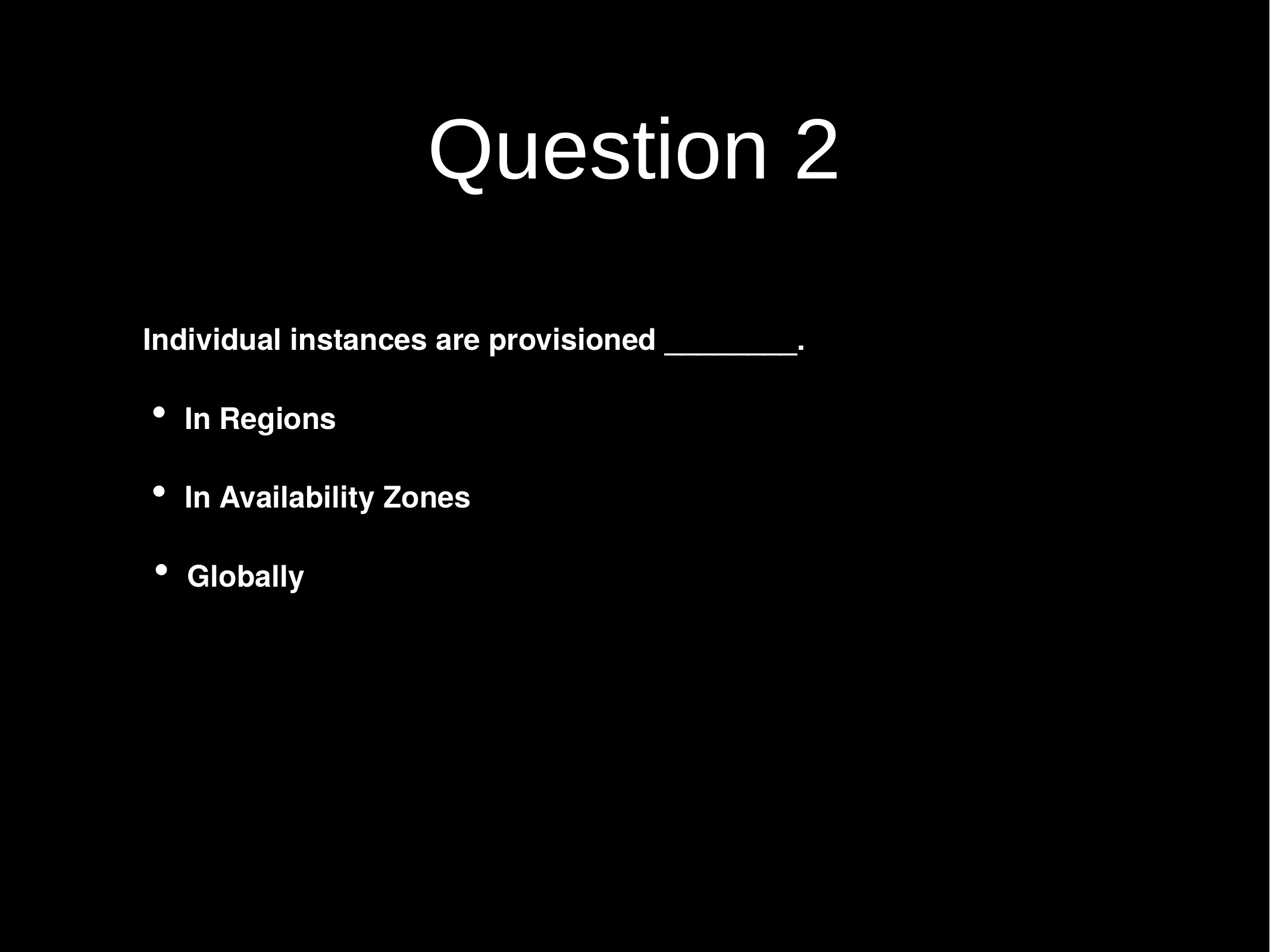

Question 2
Individual instances are provisioned ________.
In Regions
In Availability Zones
Globally